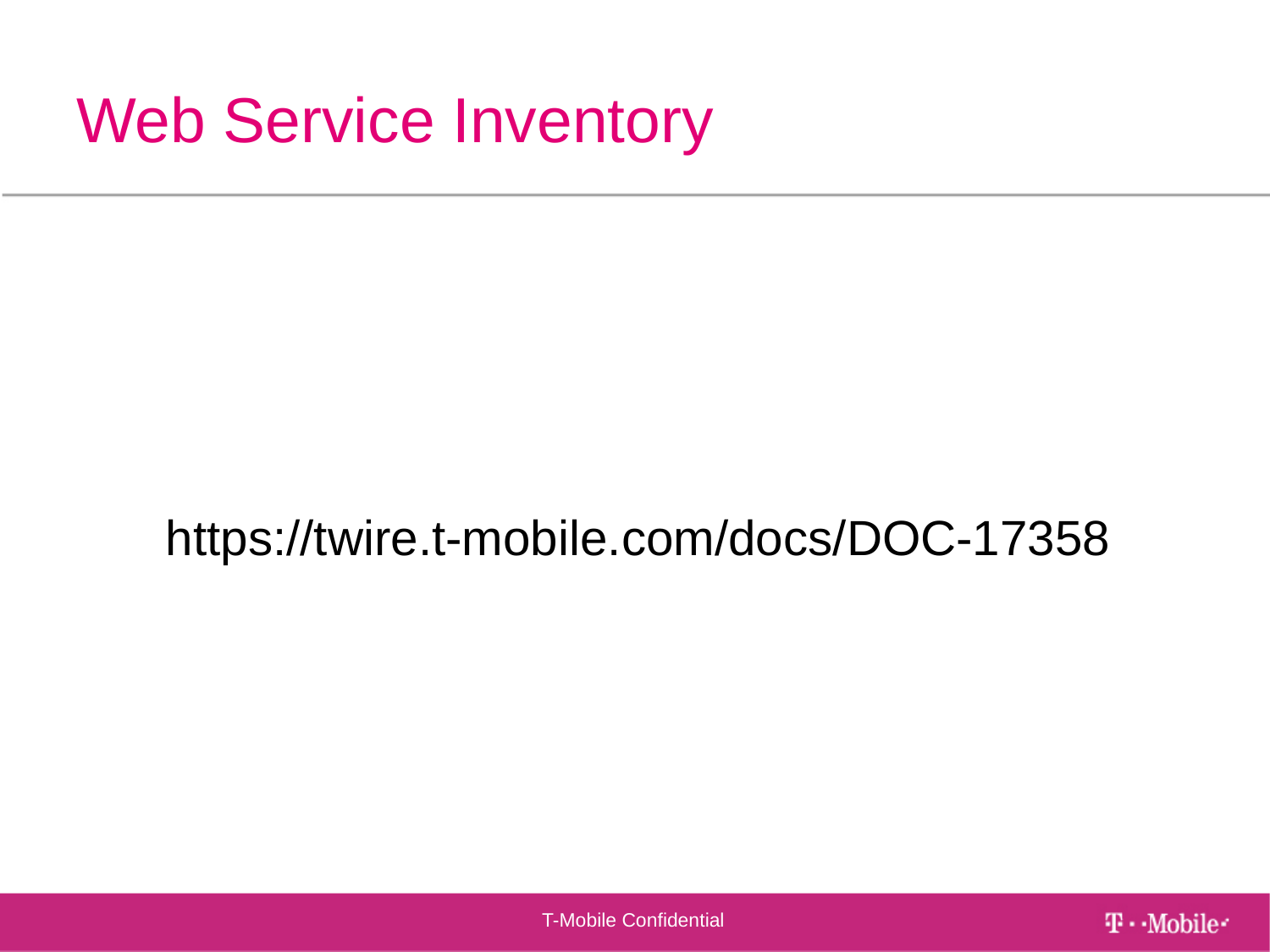

# Web Service Inventory

 https://twire.t-mobile.com/docs/DOC-17358
T-Mobile Confidential